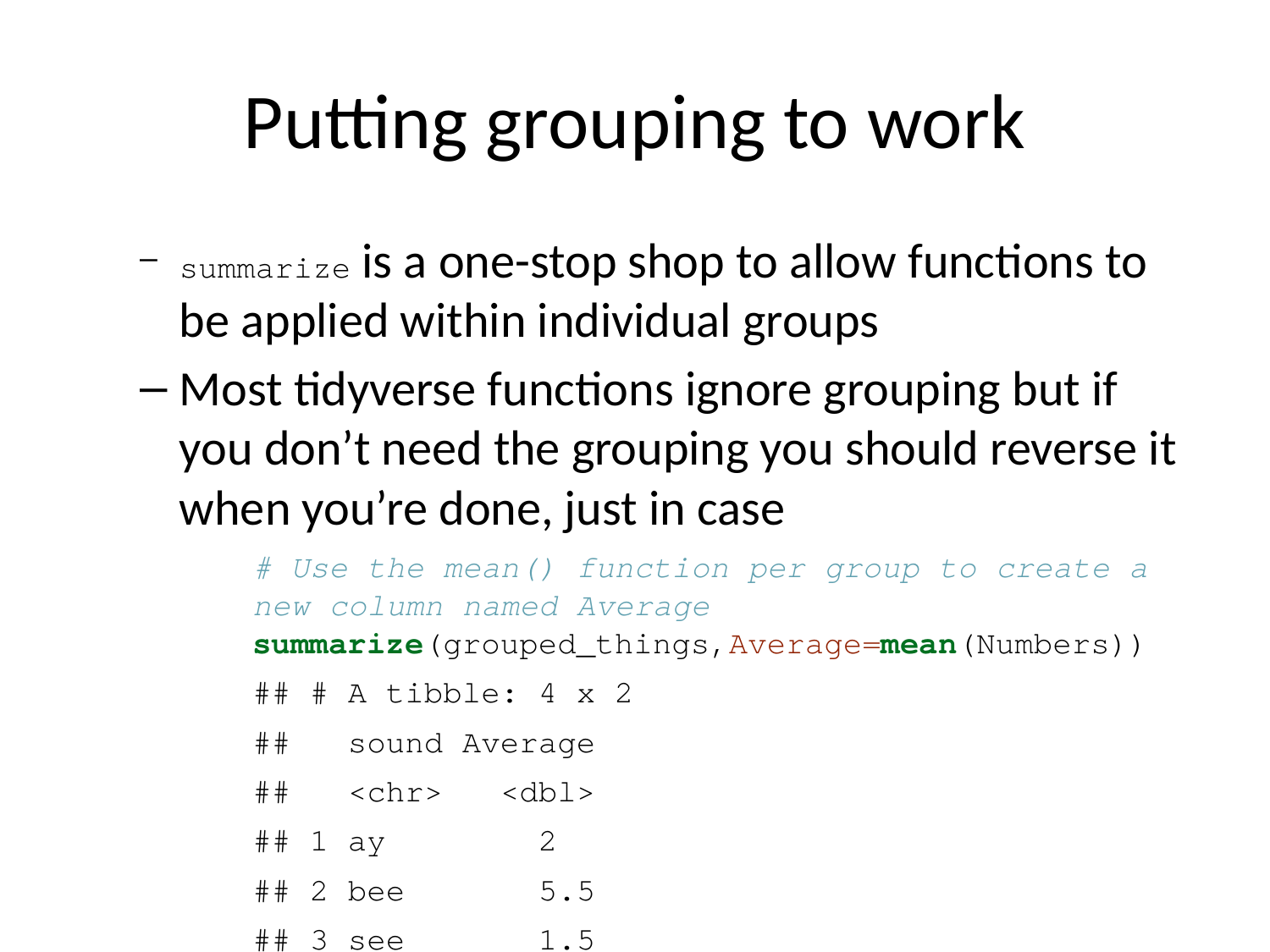

# Putting grouping to work
summarize is a one-stop shop to allow functions to be applied within individual groups
Most tidyverse functions ignore grouping but if you don’t need the grouping you should reverse it when you’re done, just in case
# Use the mean() function per group to create a new column named Average summarize(grouped_things,Average=mean(Numbers))
## # A tibble: 4 x 2
##   sound Average
##   <chr>   <dbl>
## 1 ay        2
## 2 bee       5.5
## 3 see       1.5
## 4 zed       4